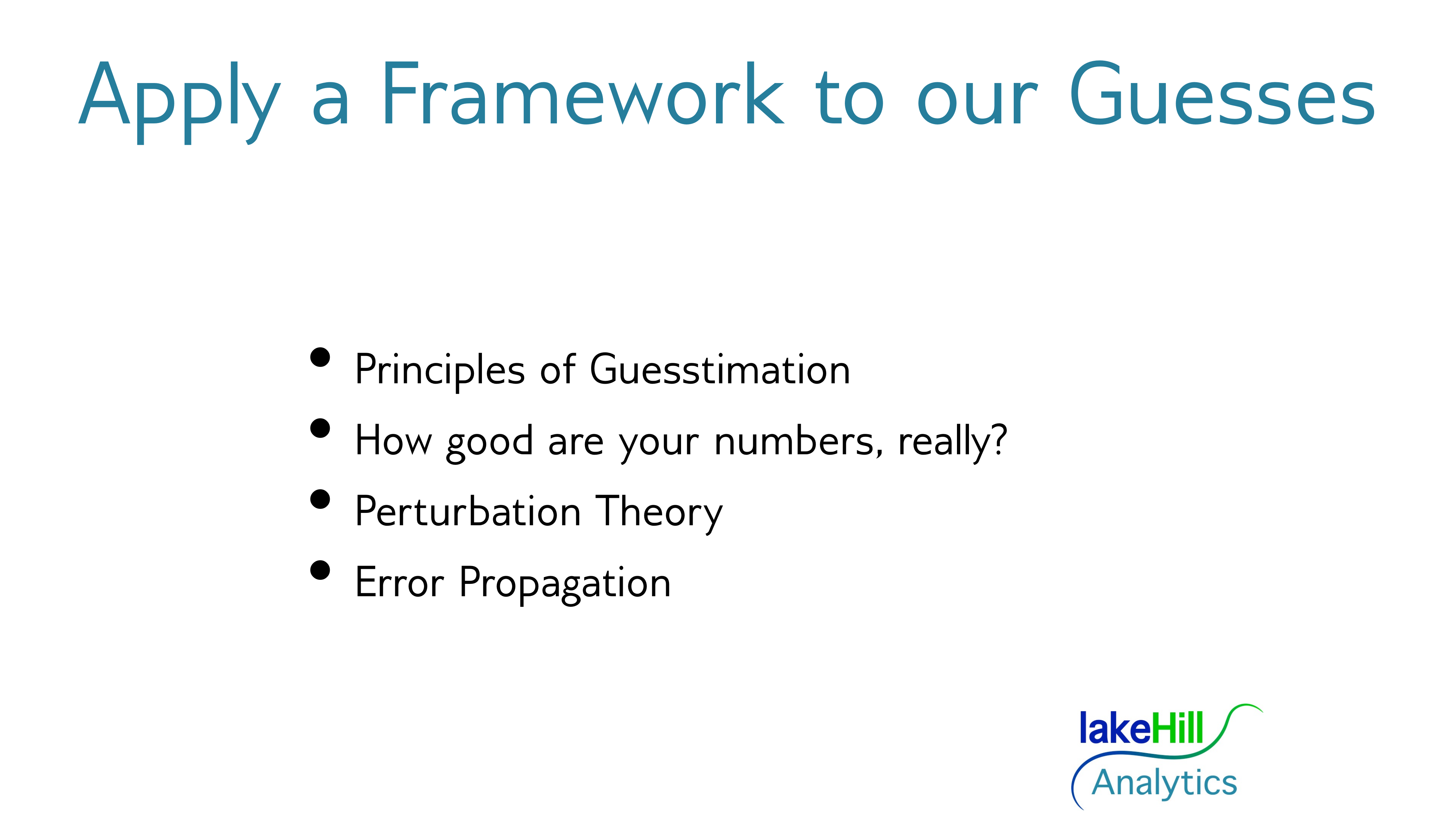

# Apply a Framework to our Guesses
Principles of Guesstimation
How good are your numbers, really?
Perturbation Theory
Error Propagation